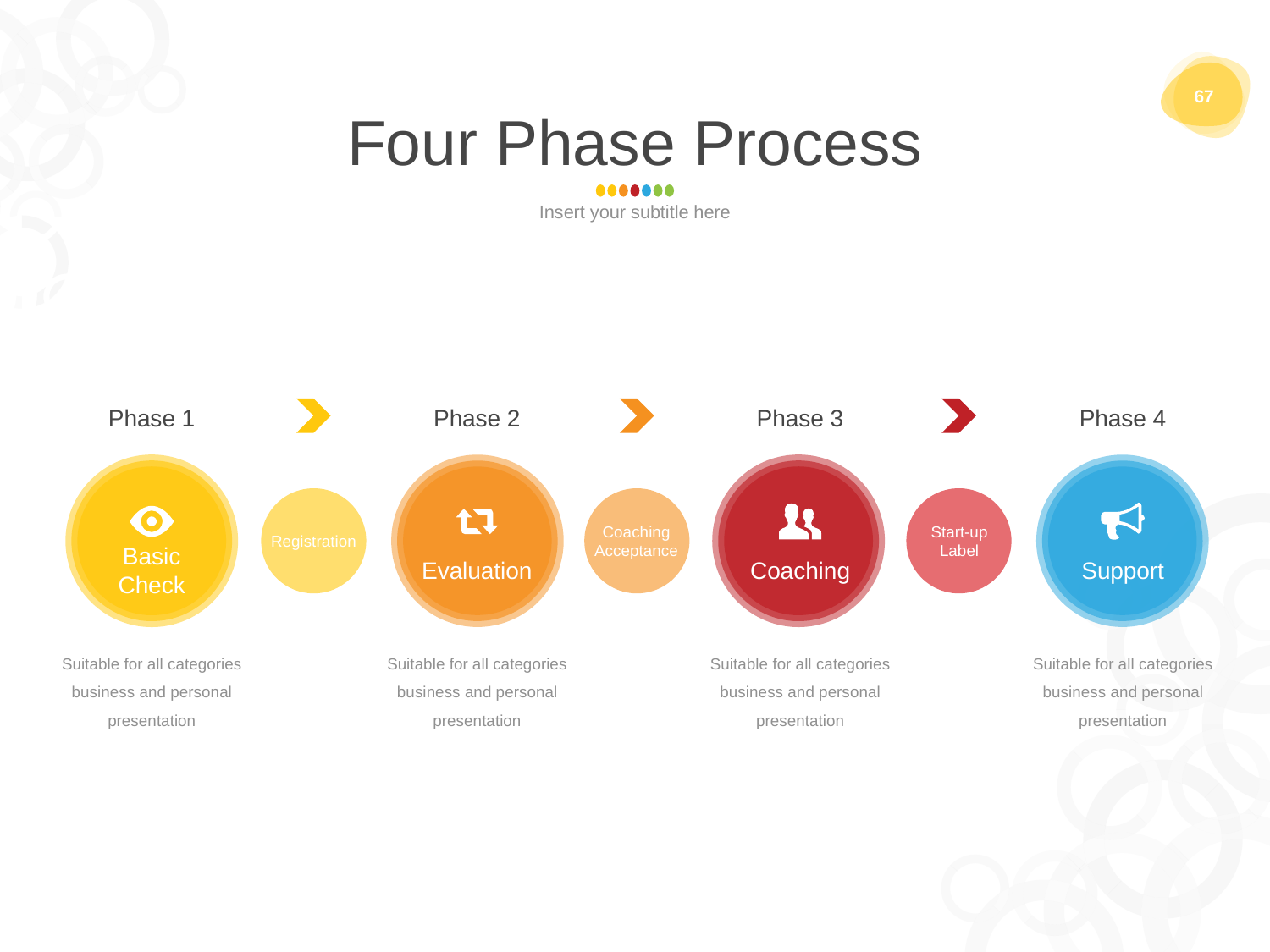

67
# Four Phase Process
Insert your subtitle here
Phase 1
Phase 2
Phase 3
Phase 4

Coaching
Acceptance
Start-up
Label
Registration
Basic
Check
Evaluation
Coaching
Support
Suitable for all categories business and personal presentation
Suitable for all categories business and personal presentation
Suitable for all categories business and personal presentation
Suitable for all categories business and personal presentation